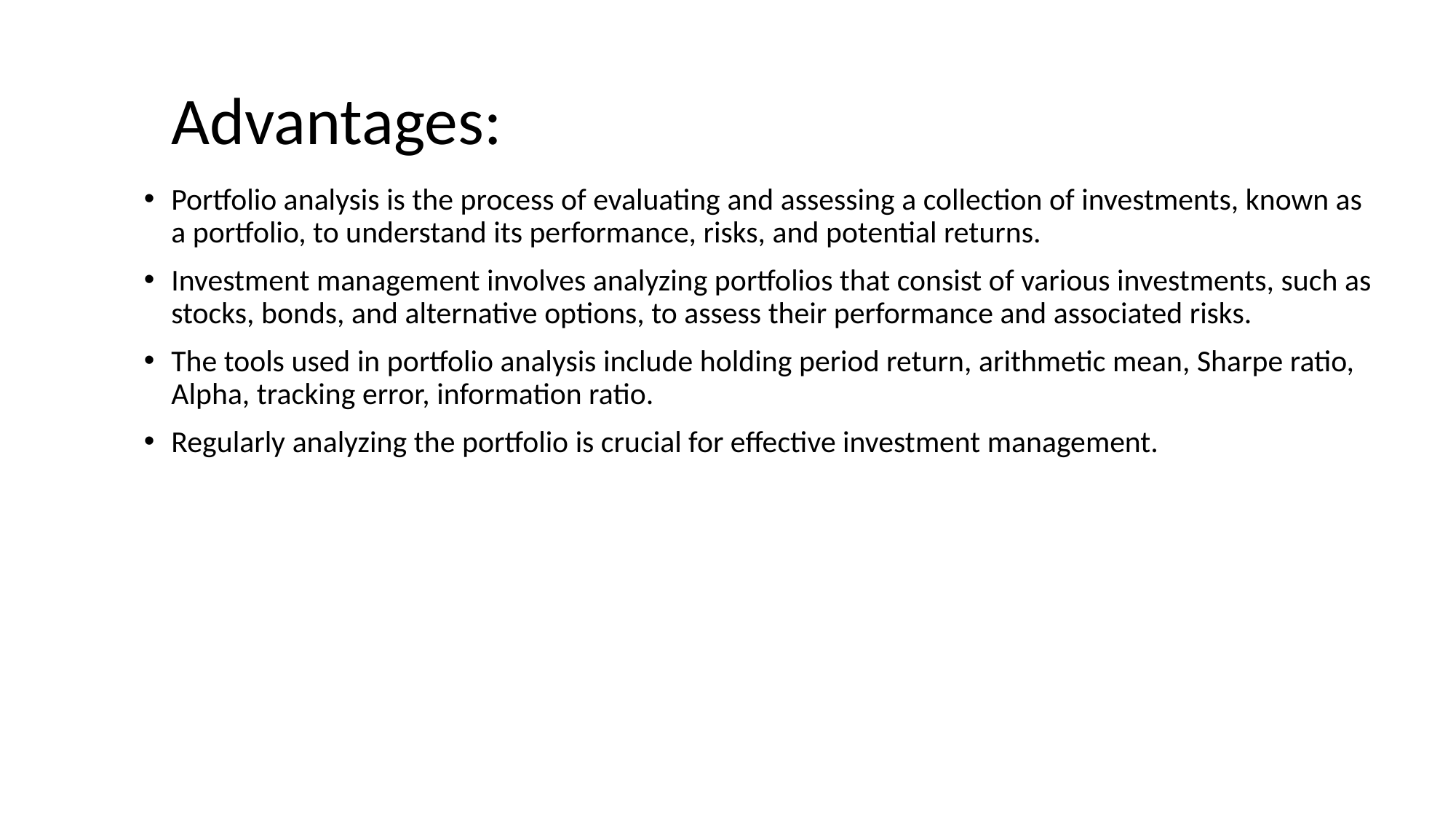

# Advantages:
Portfolio analysis is the process of evaluating and assessing a collection of investments, known as a portfolio, to understand its performance, risks, and potential returns.
Investment management involves analyzing portfolios that consist of various investments, such as stocks, bonds, and alternative options, to assess their performance and associated risks.
The tools used in portfolio analysis include holding period return, arithmetic mean, Sharpe ratio, Alpha, tracking error, information ratio.
Regularly analyzing the portfolio is crucial for effective investment management.